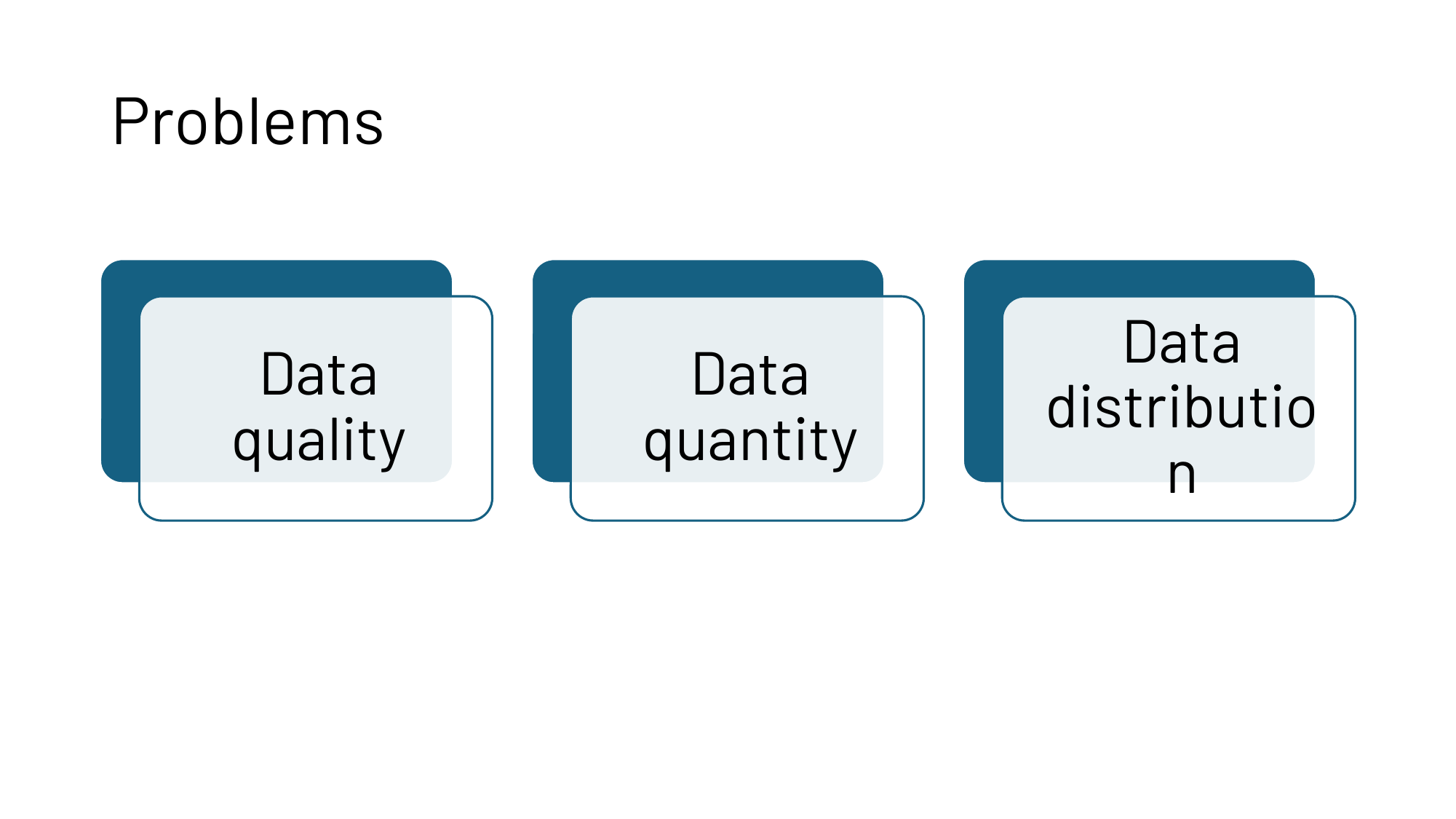

# Problems
Data quality
Data quantity
Data distribution